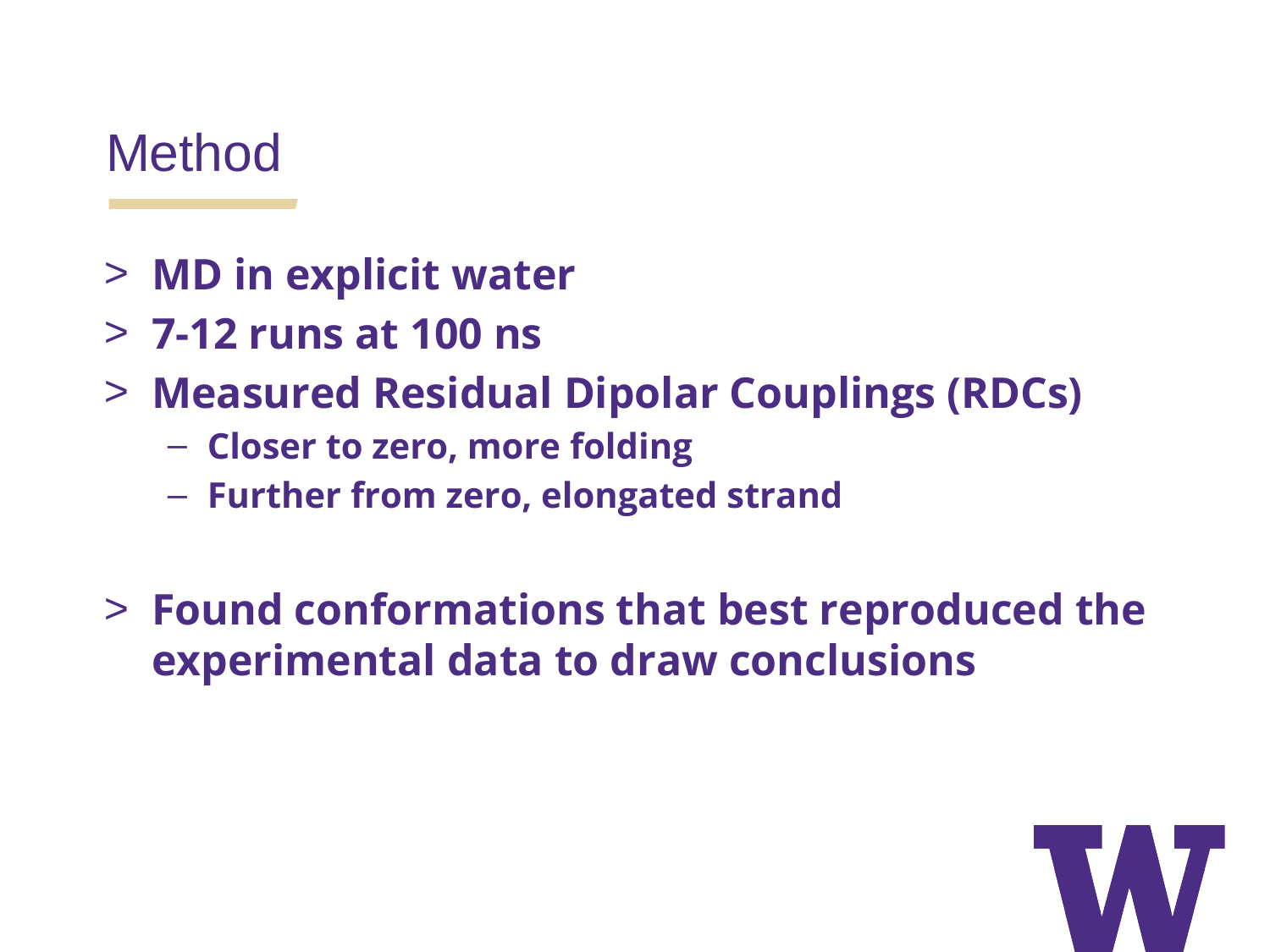

Method
MD in explicit water
7-12 runs at 100 ns
Measured Residual Dipolar Couplings (RDCs)
Closer to zero, more folding
Further from zero, elongated strand

Found conformations that best reproduced the experimental data to draw conclusions